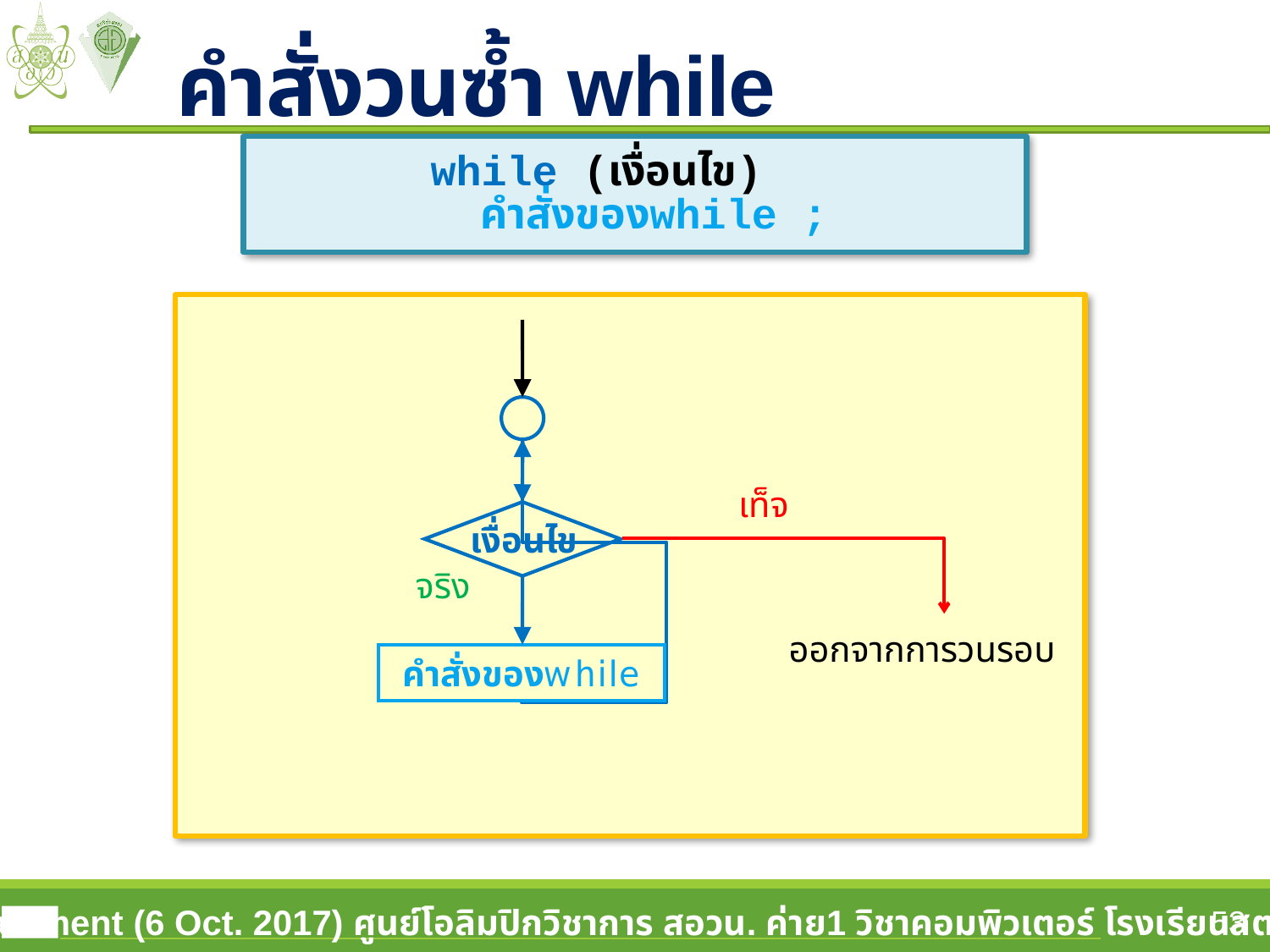

# คำสั่งวนซ้ำ while
		while (เงื่อนไข)
		    คำสั่งของwhile ;

เท็จ

เงื่อนไข
จริง
ออกจากการวนรอบ
คำสั่งของwhile
53